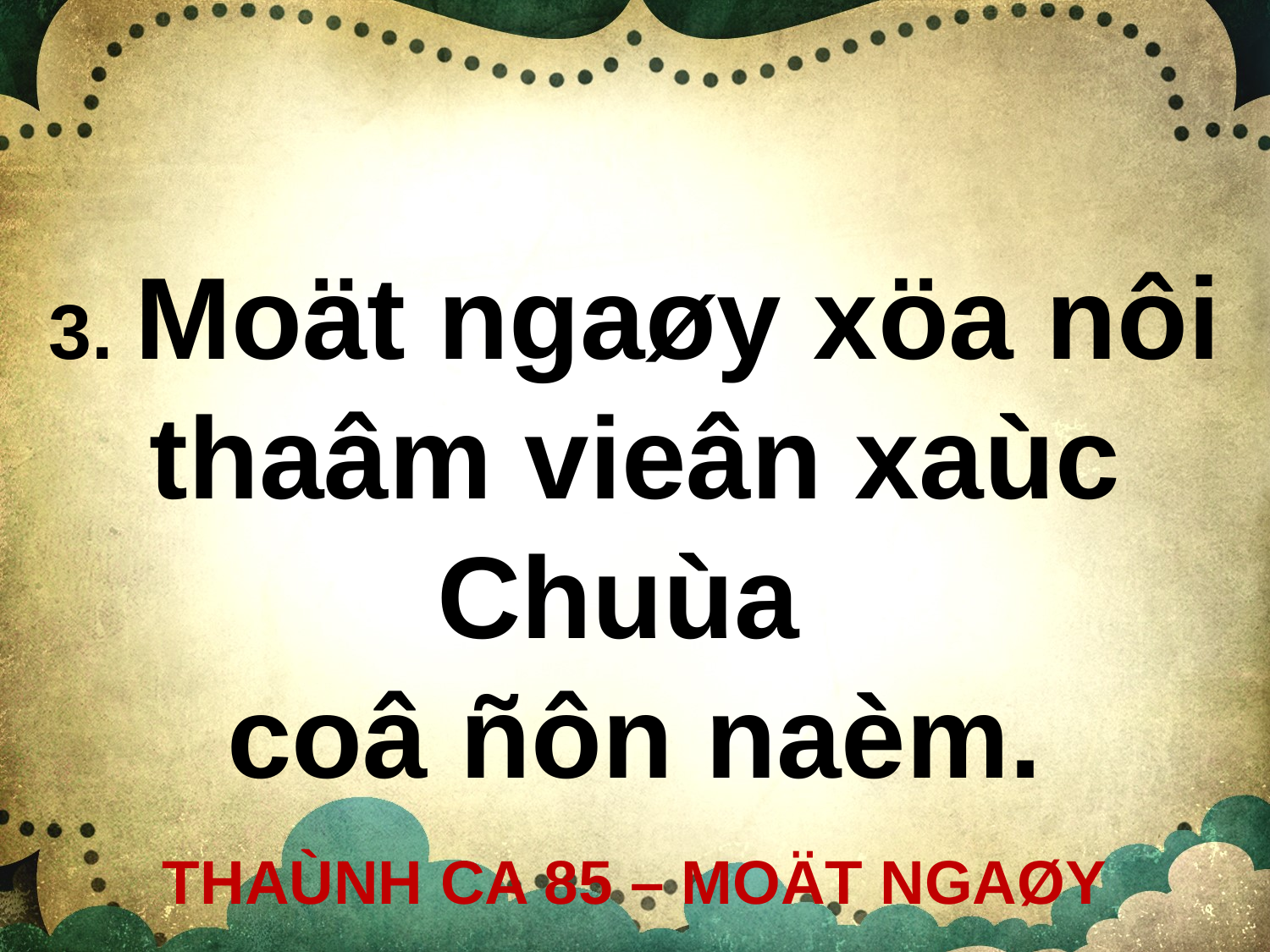

3. Moät ngaøy xöa nôi thaâm vieân xaùc Chuùa
coâ ñôn naèm.
THAÙNH CA 85 – MOÄT NGAØY